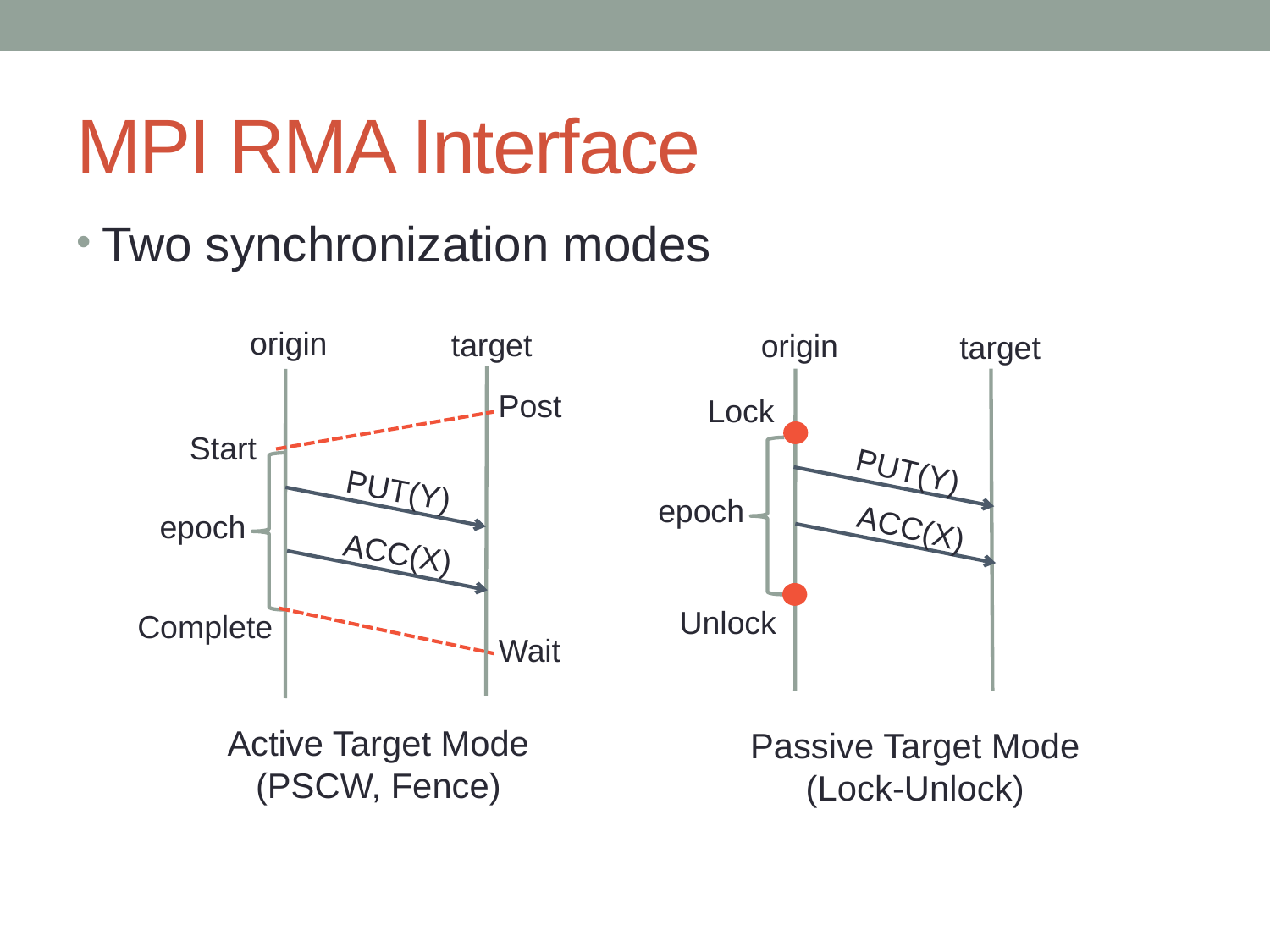

# MPI RMA Interface
Two synchronization modes
origin
target
Post
Start

PUT(Y)
epoch
ACC(X)
Complete
Wait
origin
target
Lock

PUT(Y)
epoch
ACC(X)

Unlock
Active Target Mode
(PSCW, Fence)
Passive Target Mode
(Lock-Unlock)